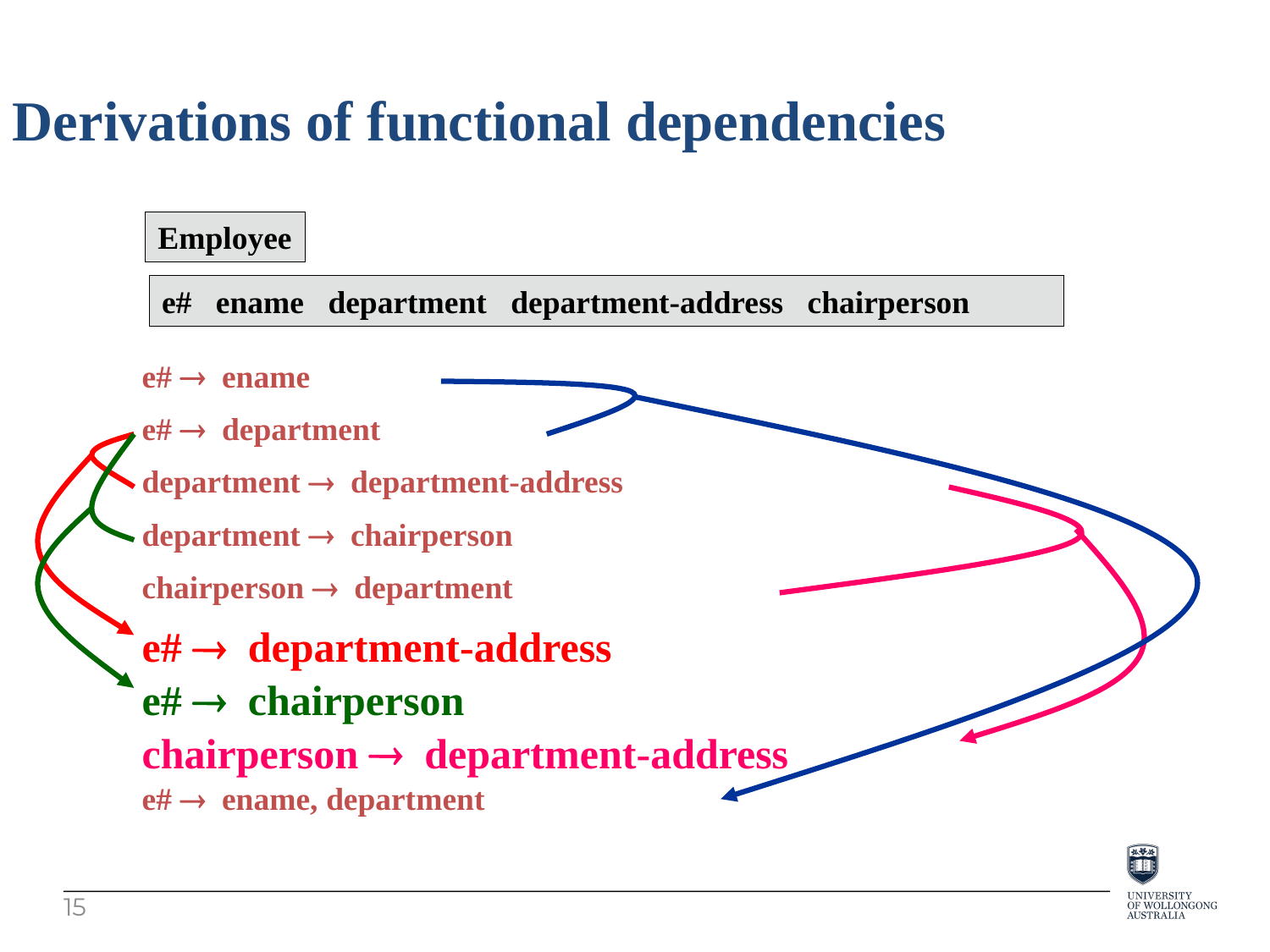

Derivations of functional dependencies
Employee
e#   ename   department   department-address   chairperson
e# →  ename

e# →  department

department →  department-address

department →  chairperson
chairperson →  department
e# →  department-address
e# →  chairperson
chairperson →  department-address
e# →  ename, department
15